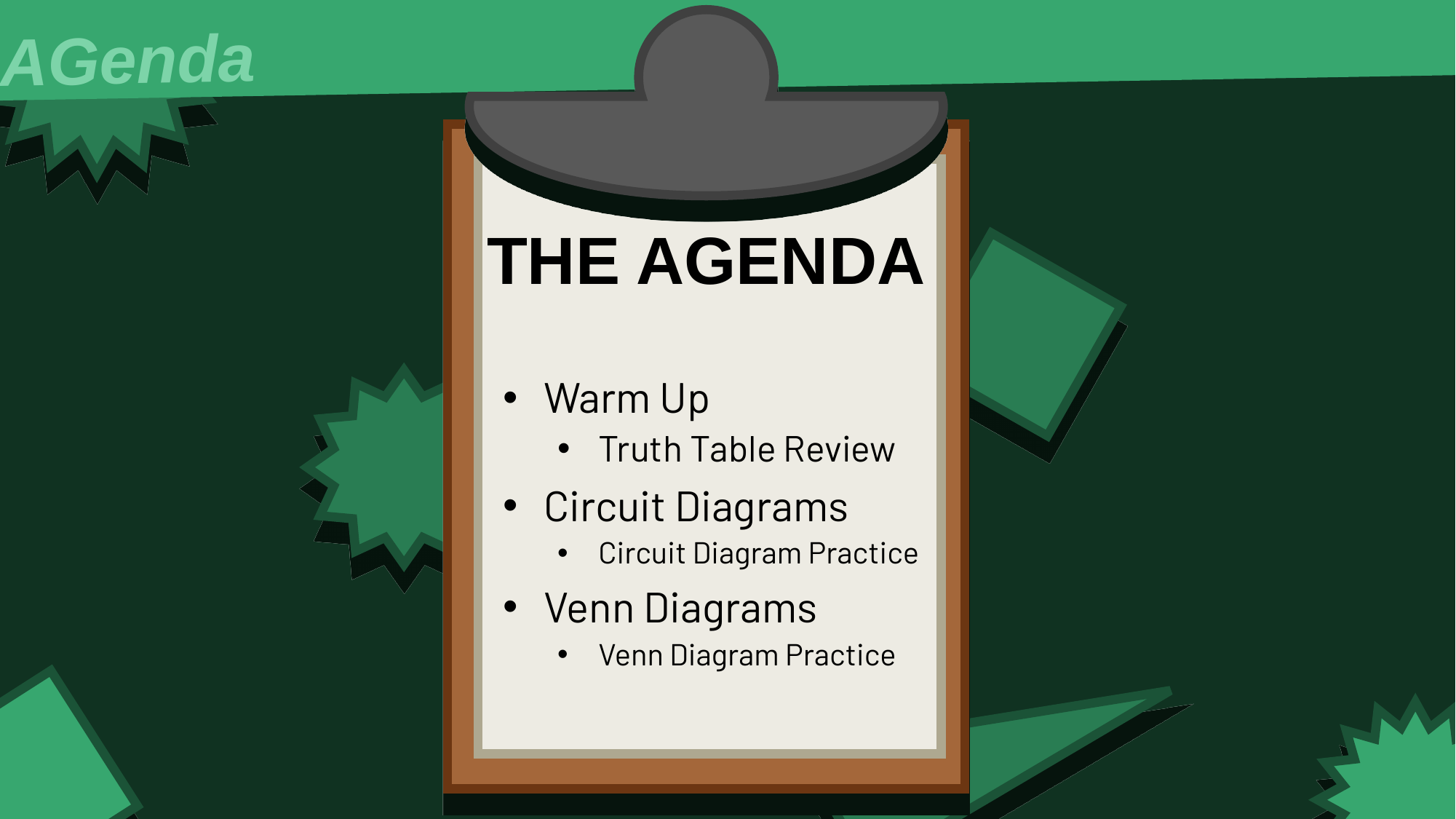

AGenda

THE AGENDA

Warm Up
Truth Table Review
Circuit Diagrams
Circuit Diagram Practice
Venn Diagrams
Venn Diagram Practice